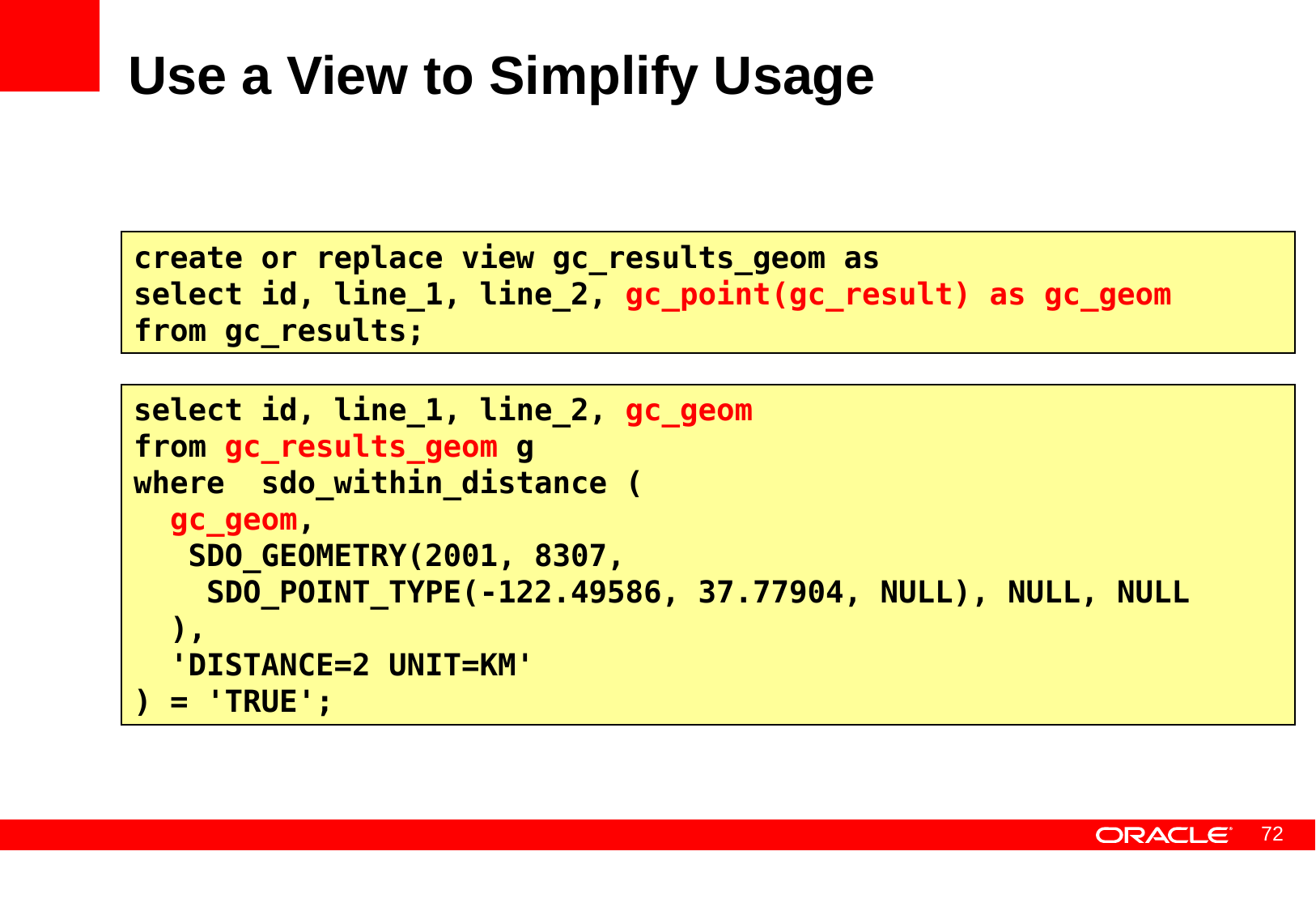

# Use a View to Simplify Usage
create or replace view gc_results_geom as
select id, line_1, line_2, gc_point(gc_result) as gc_geom
from gc_results;
select id, line_1, line_2, gc_geom
from gc_results_geom g
where  sdo_within_distance (
  gc_geom,
   SDO_GEOMETRY(2001, 8307,
    SDO_POINT_TYPE(-122.49586, 37.77904, NULL), NULL, NULL
  ),
  'DISTANCE=2 UNIT=KM'
) = 'TRUE';